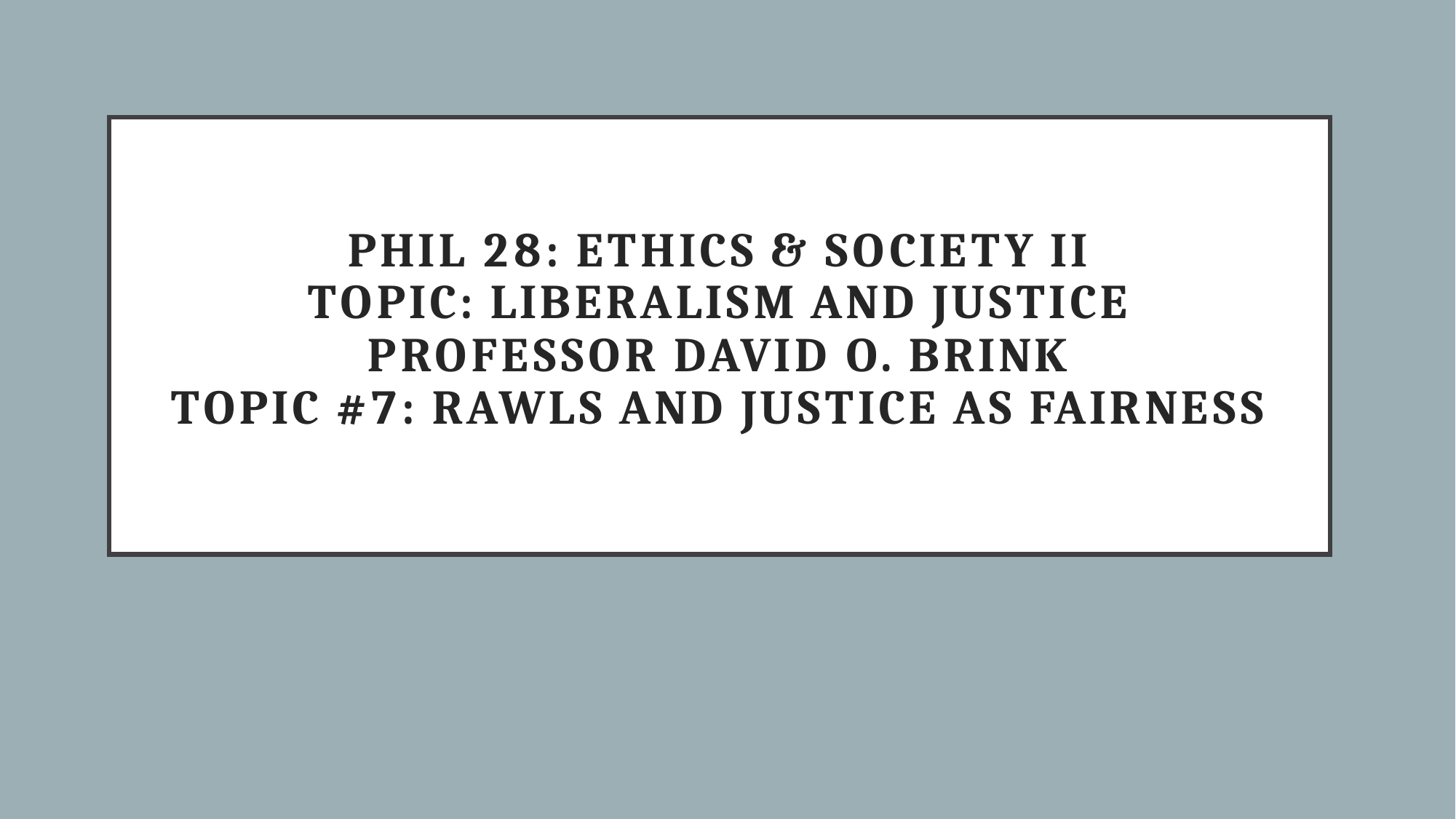

# PHIL 28: Ethics & Society II Topic: Liberalism and Justice Professor David O. Brink Topic #7: Rawls and Justice as Fairness